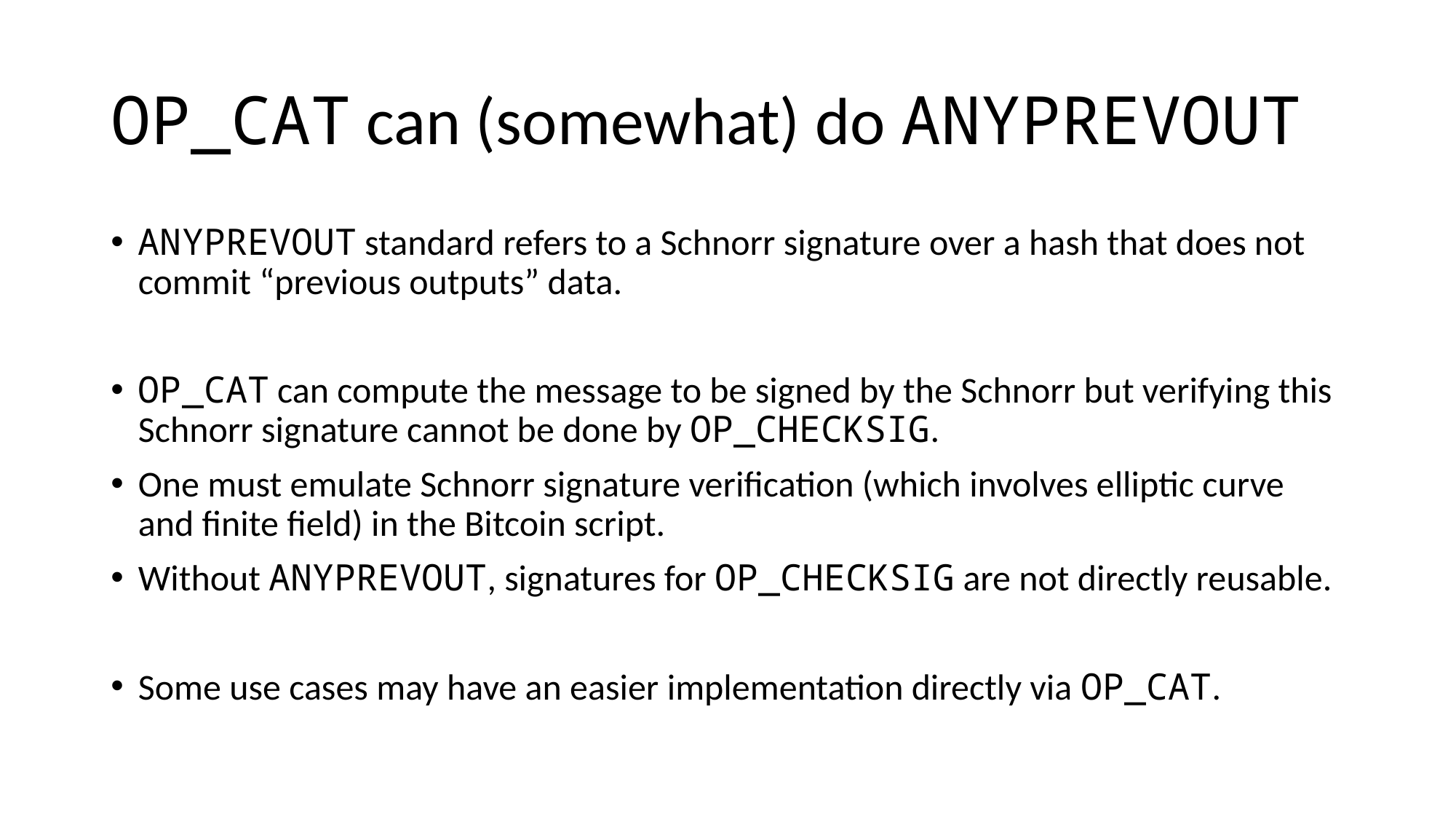

# OP_CAT can (somewhat) do ANYPREVOUT
ANYPREVOUT standard refers to a Schnorr signature over a hash that does not commit “previous outputs” data.

OP_CAT can compute the message to be signed by the Schnorr but verifying this Schnorr signature cannot be done by OP_CHECKSIG.
One must emulate Schnorr signature verification (which involves elliptic curve and finite field) in the Bitcoin script.
Without ANYPREVOUT, signatures for OP_CHECKSIG are not directly reusable.

Some use cases may have an easier implementation directly via OP_CAT.